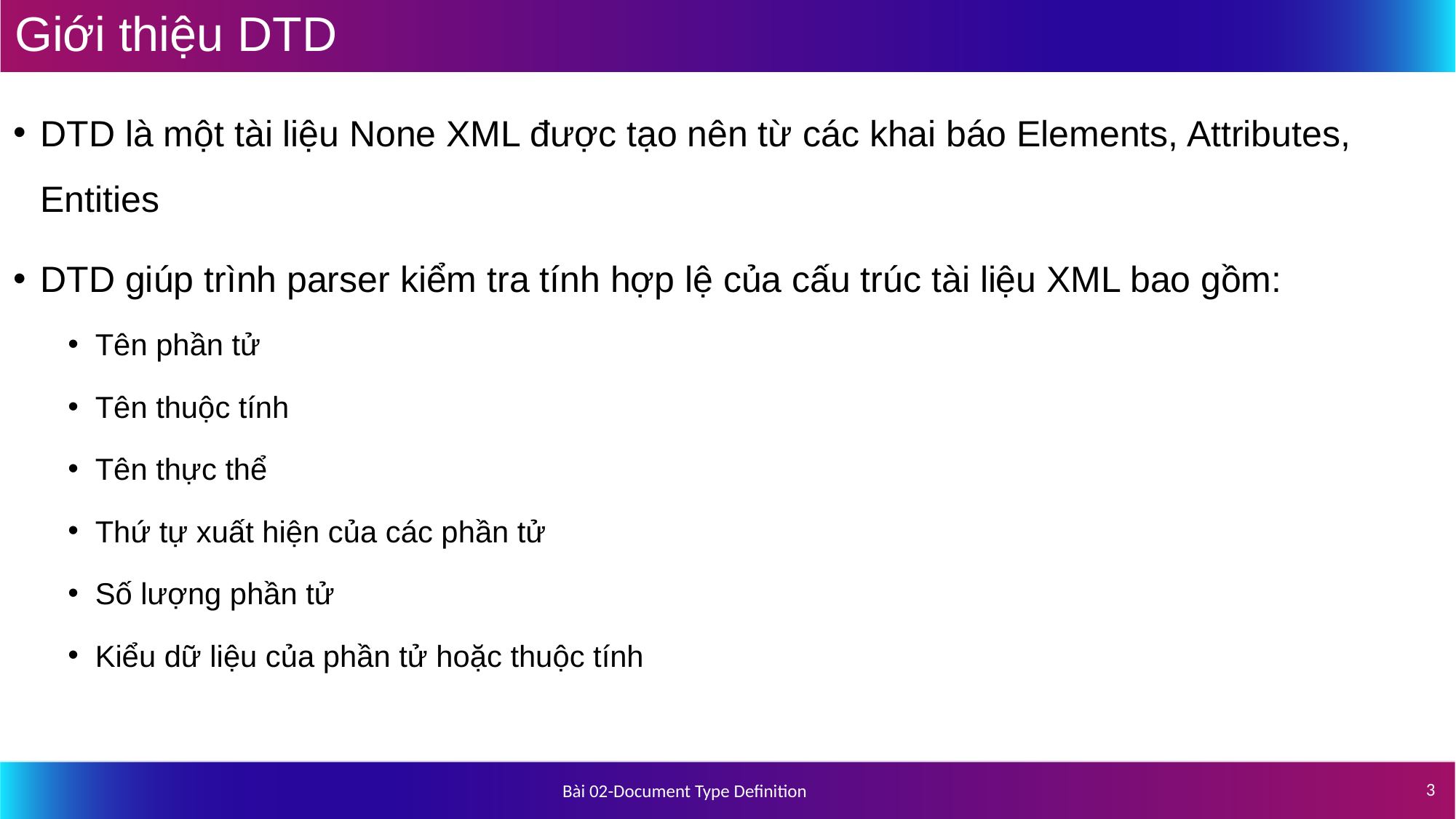

# Giới thiệu DTD
DTD là một tài liệu None XML được tạo nên từ các khai báo Elements, Attributes, Entities
DTD giúp trình parser kiểm tra tính hợp lệ của cấu trúc tài liệu XML bao gồm:
Tên phần tử
Tên thuộc tính
Tên thực thể
Thứ tự xuất hiện của các phần tử
Số lượng phần tử
Kiểu dữ liệu của phần tử hoặc thuộc tính
3
Bài 02-Document Type Definition